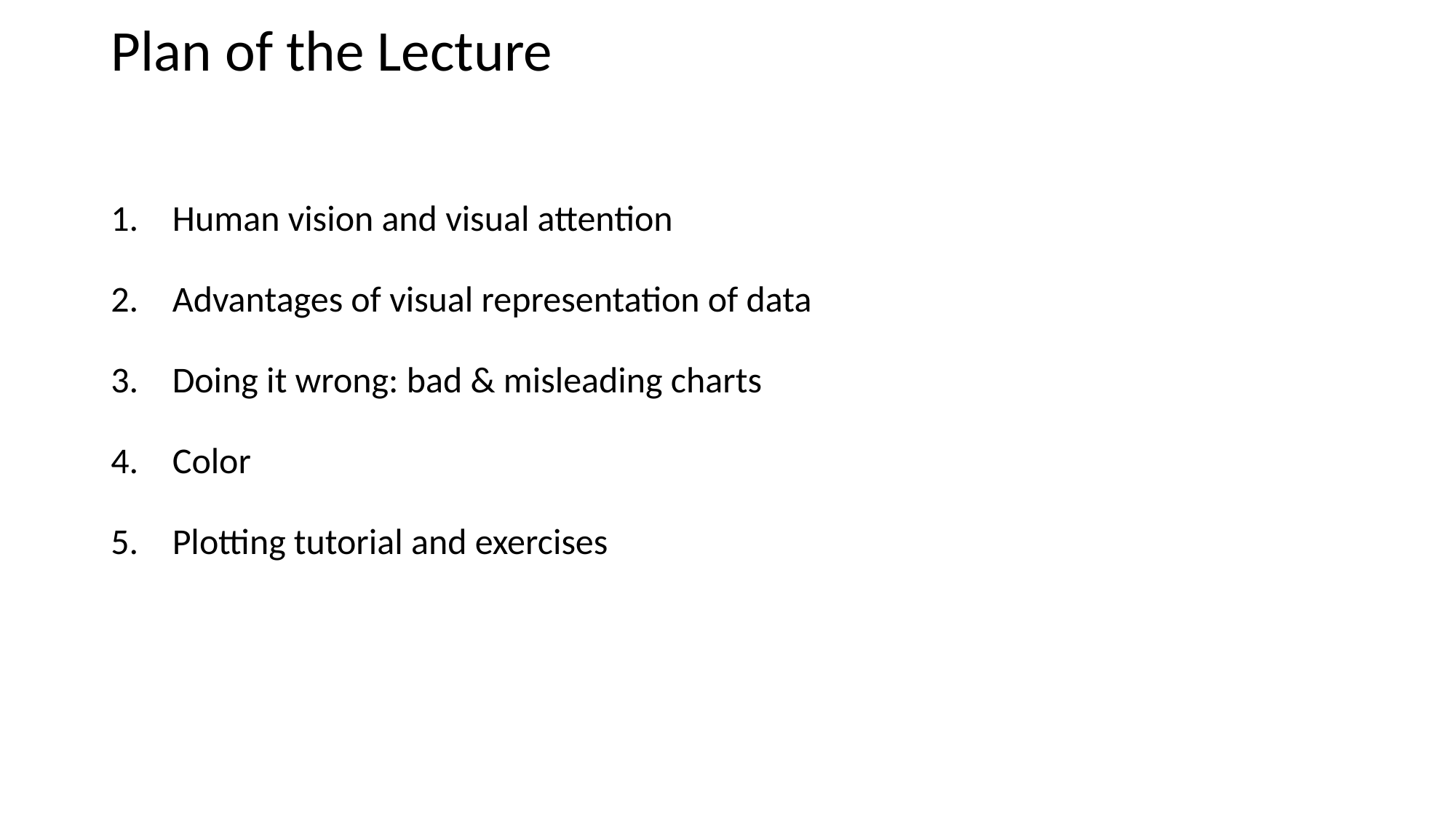

# Plan of the Lecture
Human vision and visual attention
Advantages of visual representation of data
Doing it wrong: bad & misleading charts
Color
Plotting tutorial and exercises